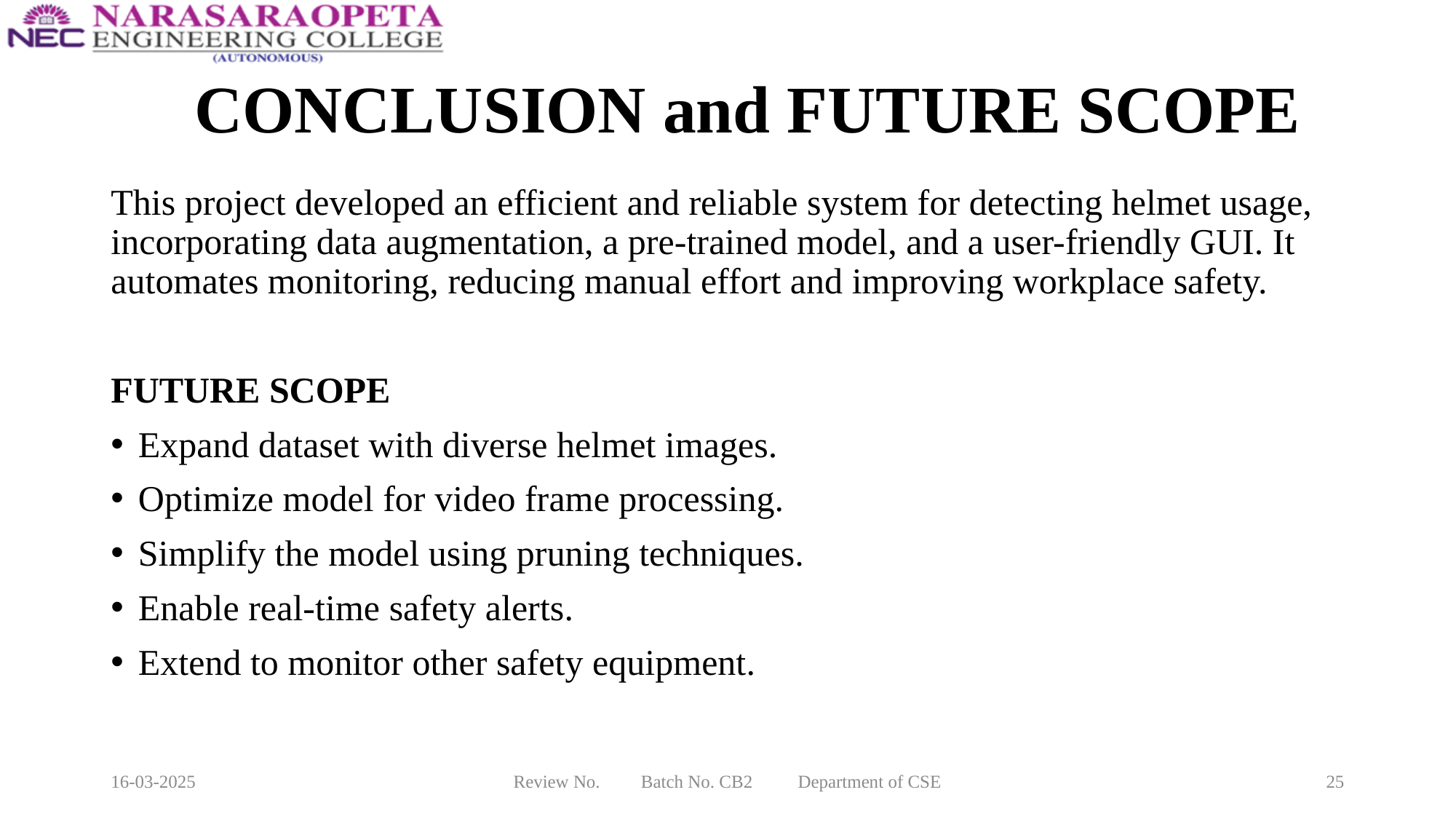

# CONCLUSION and FUTURE SCOPE
This project developed an efficient and reliable system for detecting helmet usage, incorporating data augmentation, a pre-trained model, and a user-friendly GUI. It automates monitoring, reducing manual effort and improving workplace safety.

FUTURE SCOPE
Expand dataset with diverse helmet images.
Optimize model for video frame processing.
Simplify the model using pruning techniques.
Enable real-time safety alerts.
Extend to monitor other safety equipment.
16-03-2025
Review No.         Batch No. CB2          Department of CSE
25